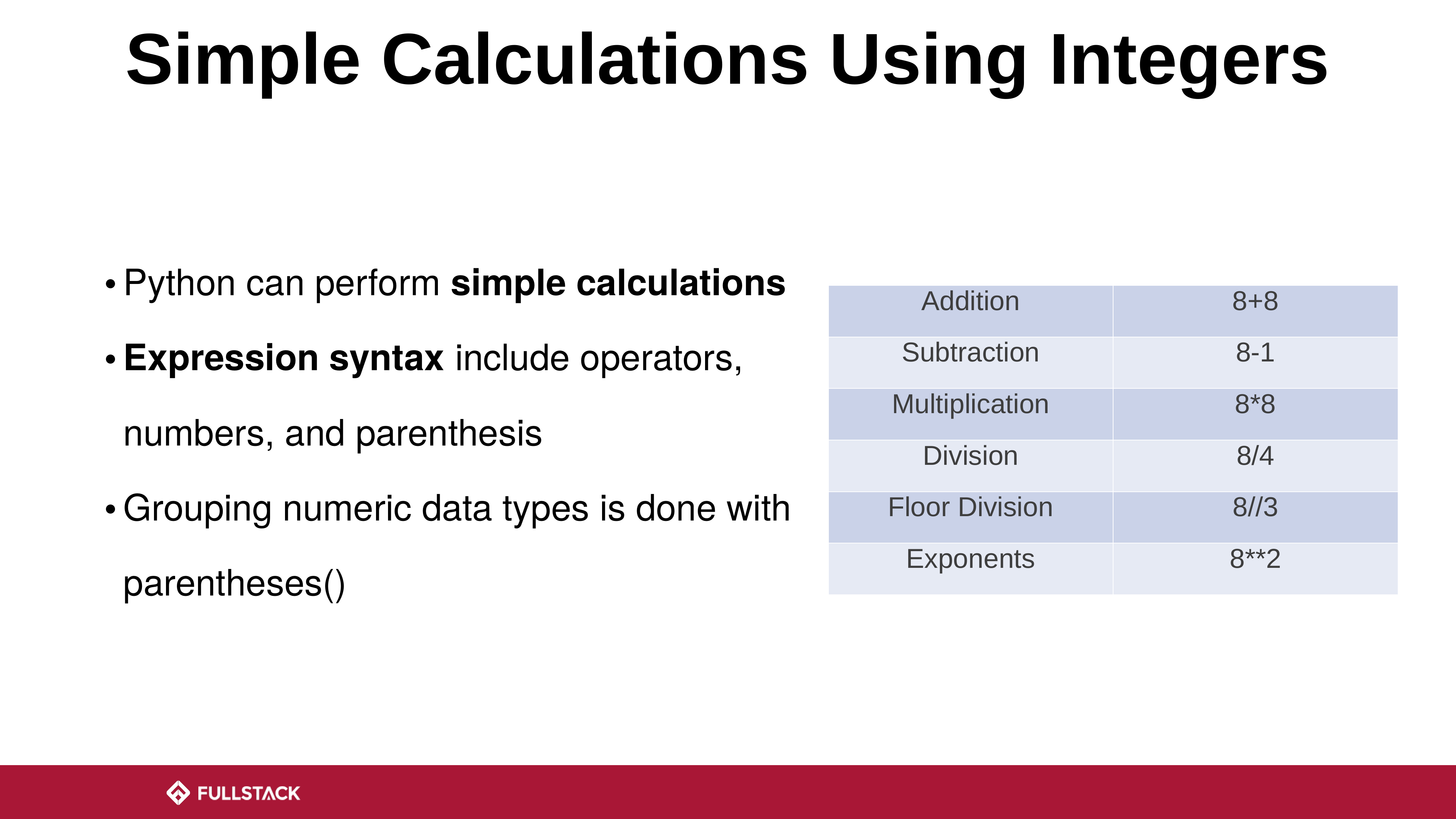

# Simple Calculations Using Integers
Python can perform simple calculations
Expression syntax include operators, numbers, and parenthesis
Grouping numeric data types is done with parentheses()

| Addition | 8+8 |
| --- | --- |
| Subtraction | 8-1 |
| Multiplication | 8\*8 |
| Division | 8/4 |
| Floor Division | 8//3 |
| Exponents | 8\*\*2 |